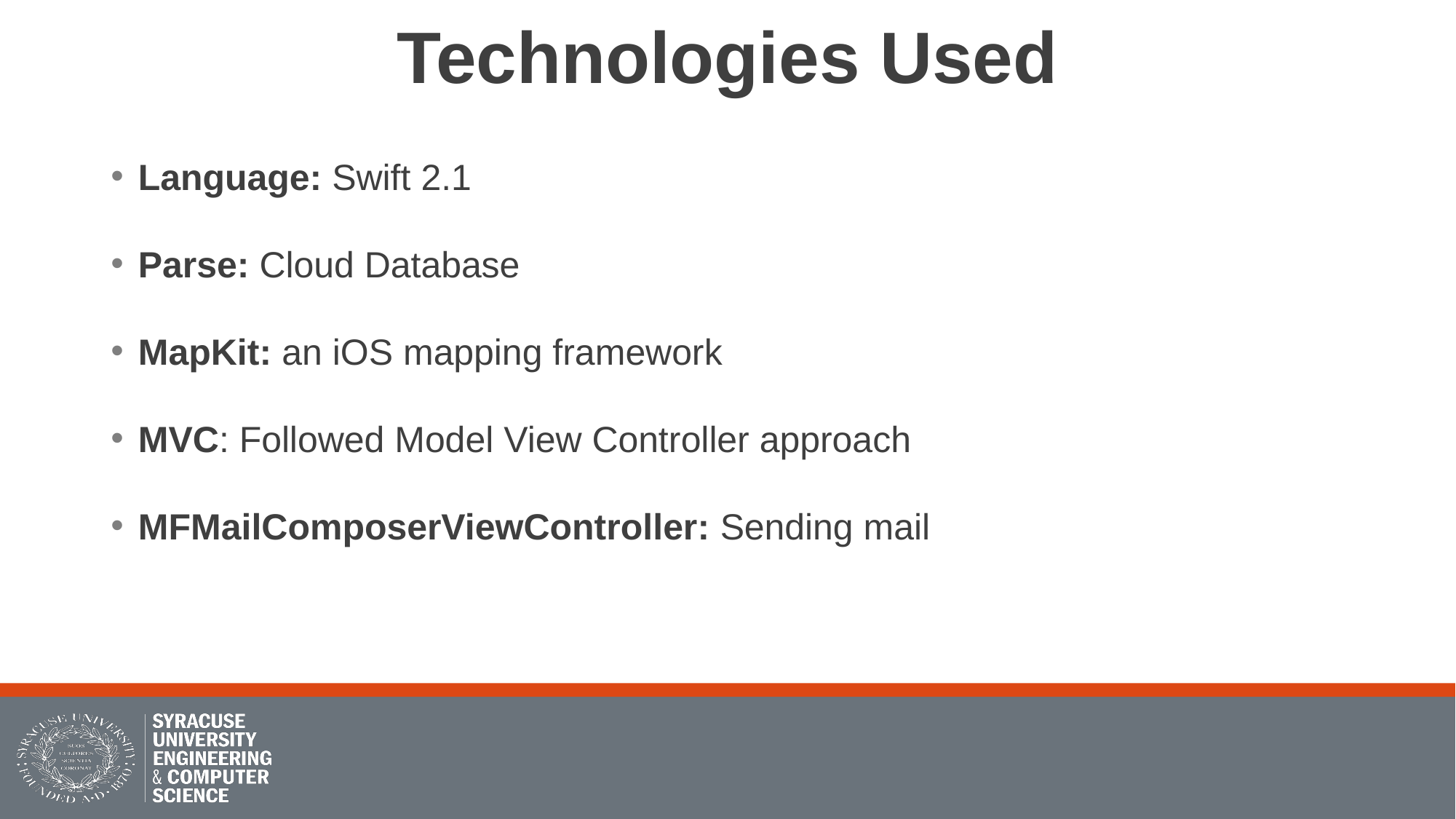

# Technologies Used

Language: Swift 2.1

Parse: Cloud Database

MapKit: an iOS mapping framework

MVC: Followed Model View Controller approach

MFMailComposerViewController: Sending mail